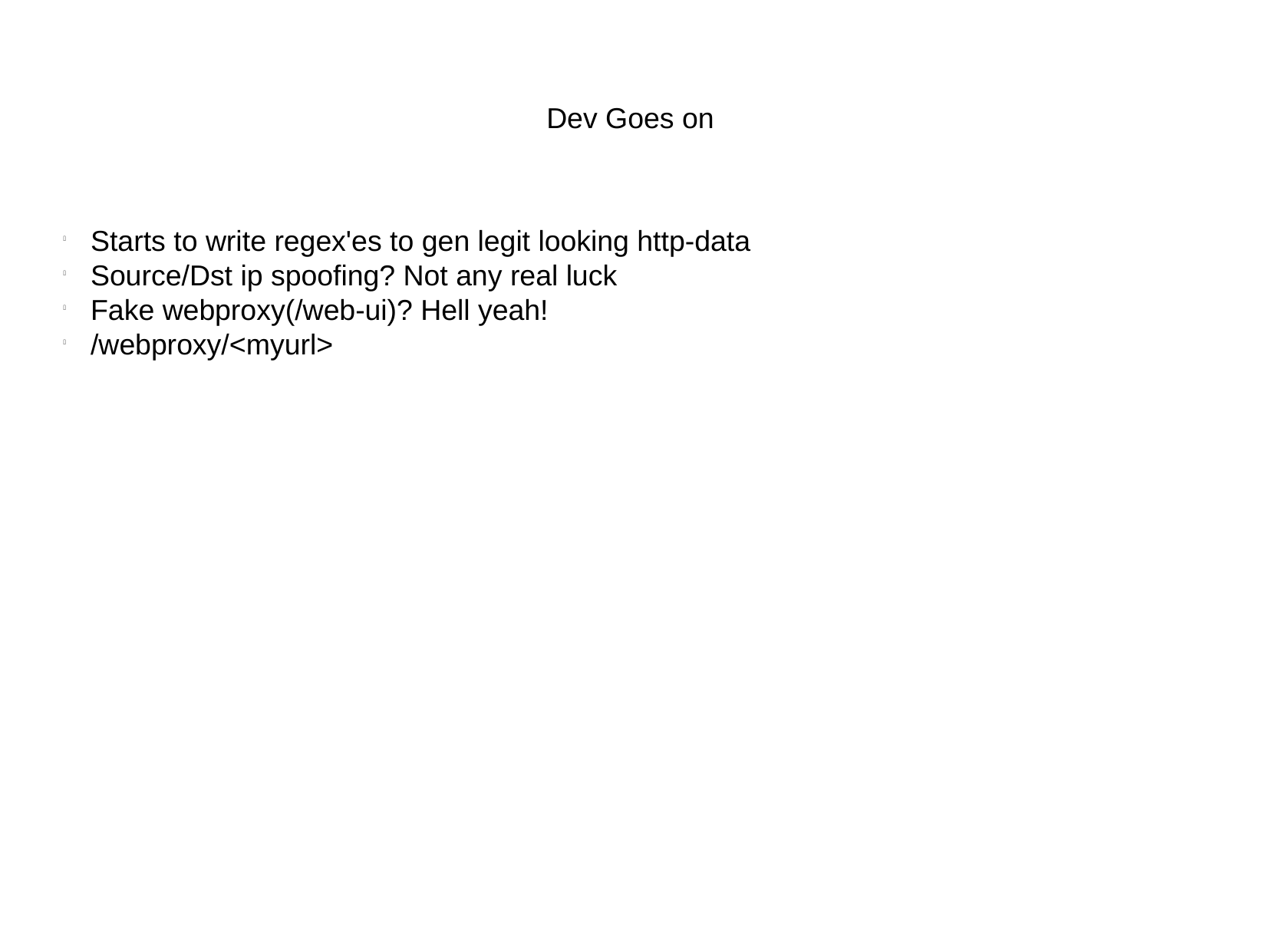

Dev Goes on
Starts to write regex'es to gen legit looking http-data
Source/Dst ip spoofing? Not any real luck
Fake webproxy(/web-ui)? Hell yeah!
/webproxy/<myurl>